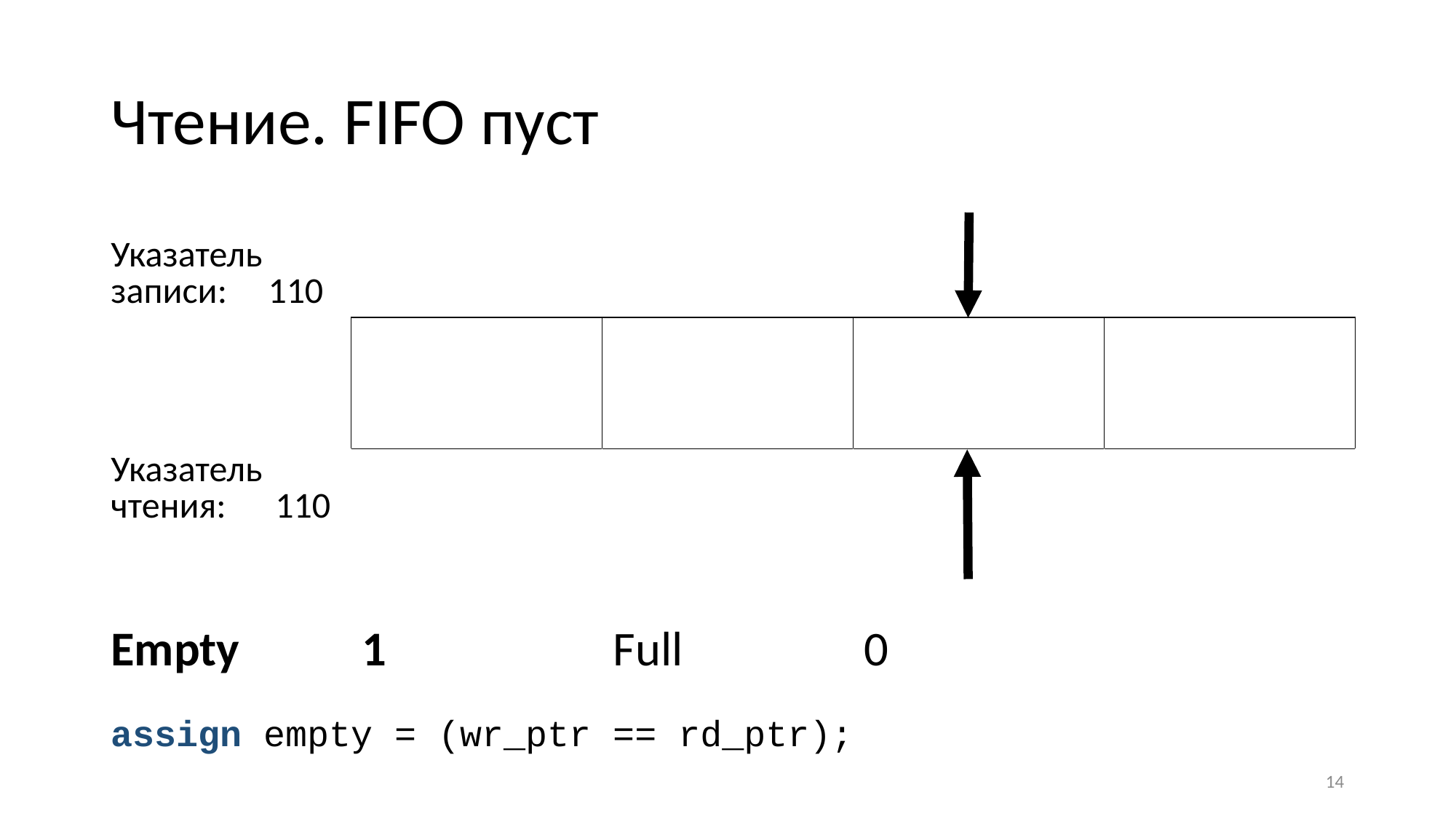

# Чтение. FIFO пуст
| Указатель записи: 110 |  |  |  |  |
| --- | --- | --- | --- | --- |
|  |  |  |  |  |
| Указатель чтения: 110 |  |  |  |  |
| Empty | 1 | Full | 0 |  |
assign empty = (wr_ptr == rd_ptr);
14